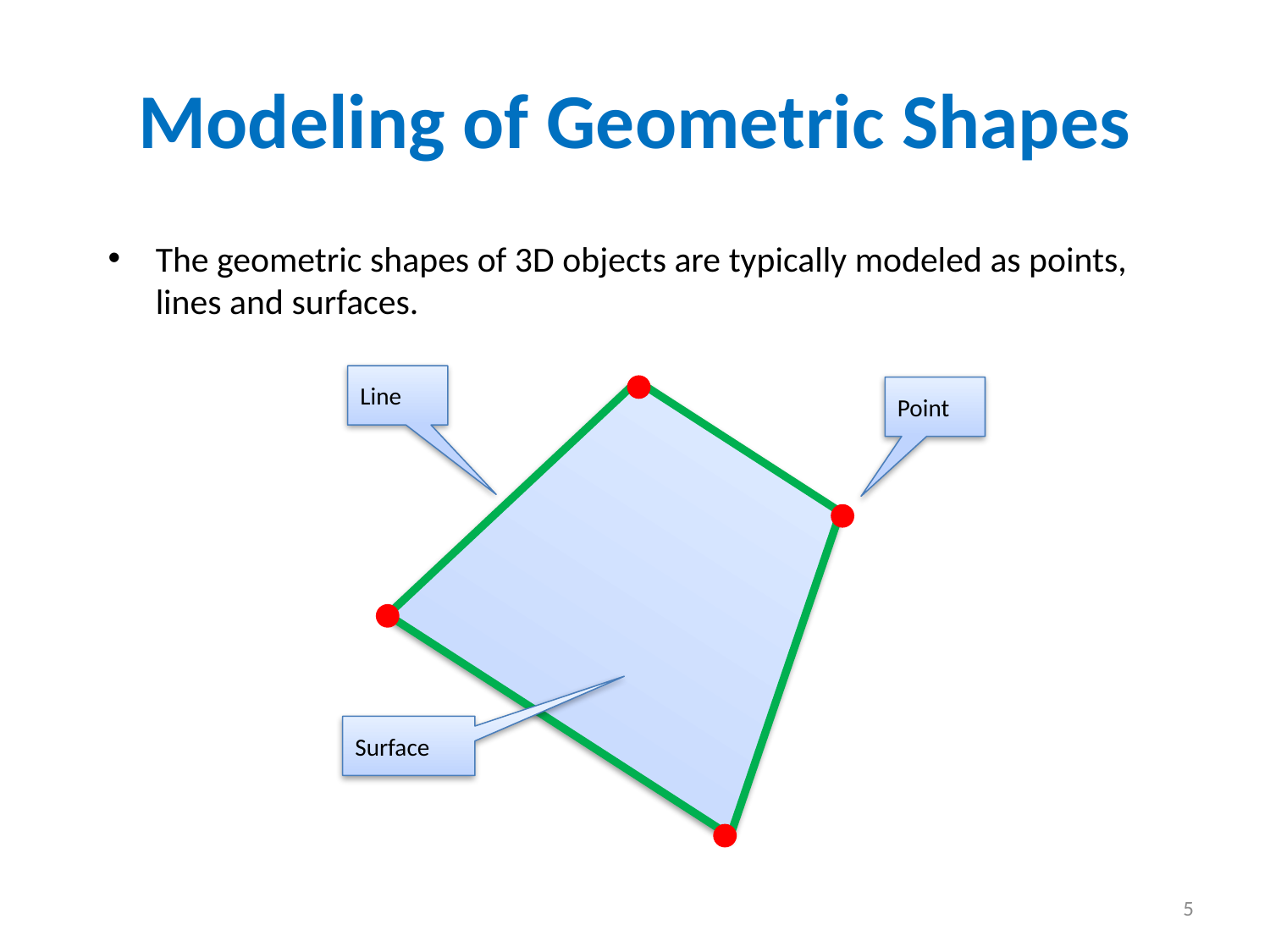

Modeling of Geometric Shapes
The geometric shapes of 3D objects are typically modeled as points, lines and surfaces.
Line

Point

Surface

5